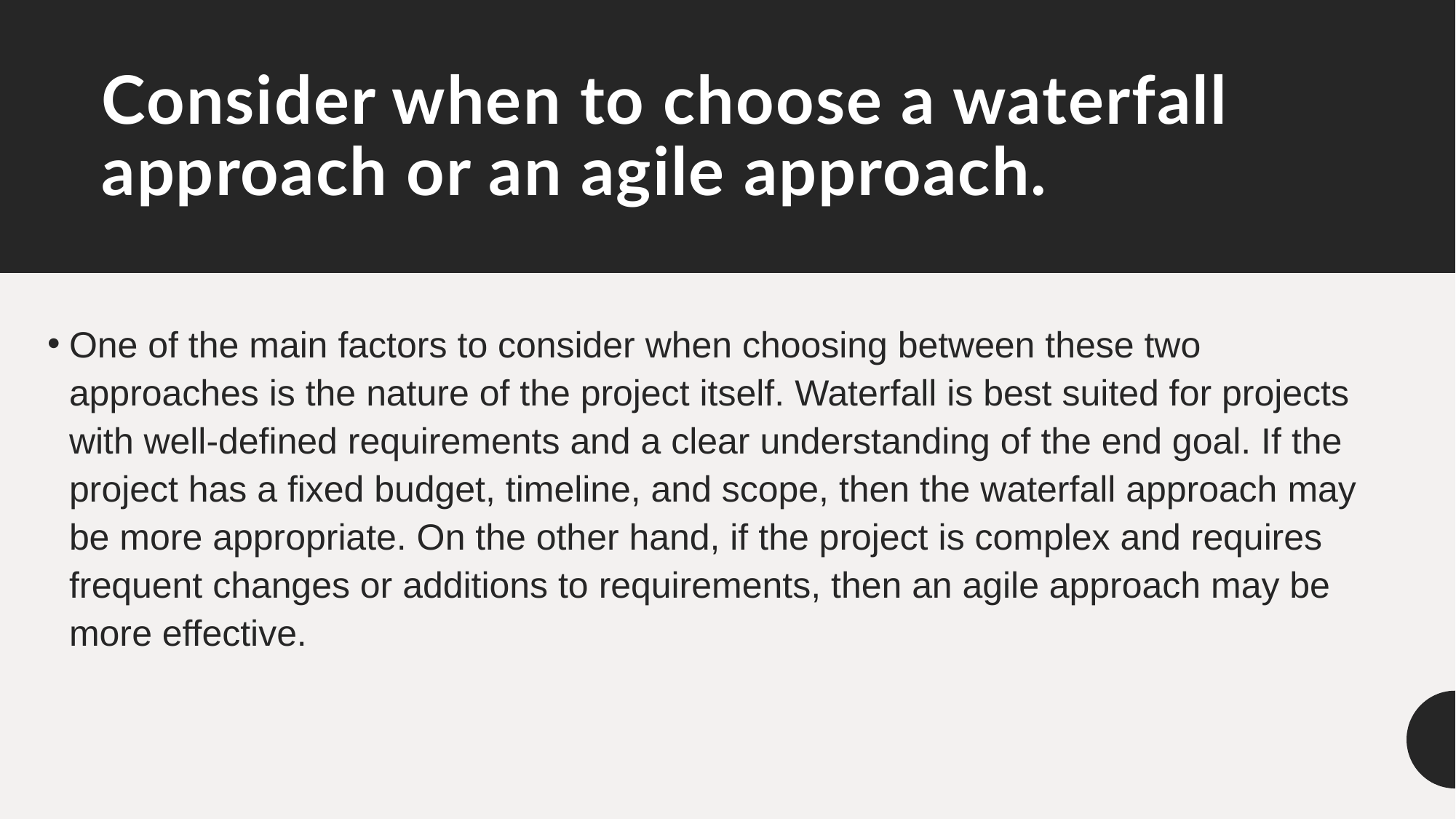

# Consider when to choose a waterfall approach or an agile approach.
One of the main factors to consider when choosing between these two approaches is the nature of the project itself. Waterfall is best suited for projects with well-defined requirements and a clear understanding of the end goal. If the project has a fixed budget, timeline, and scope, then the waterfall approach may be more appropriate. On the other hand, if the project is complex and requires frequent changes or additions to requirements, then an agile approach may be more effective.